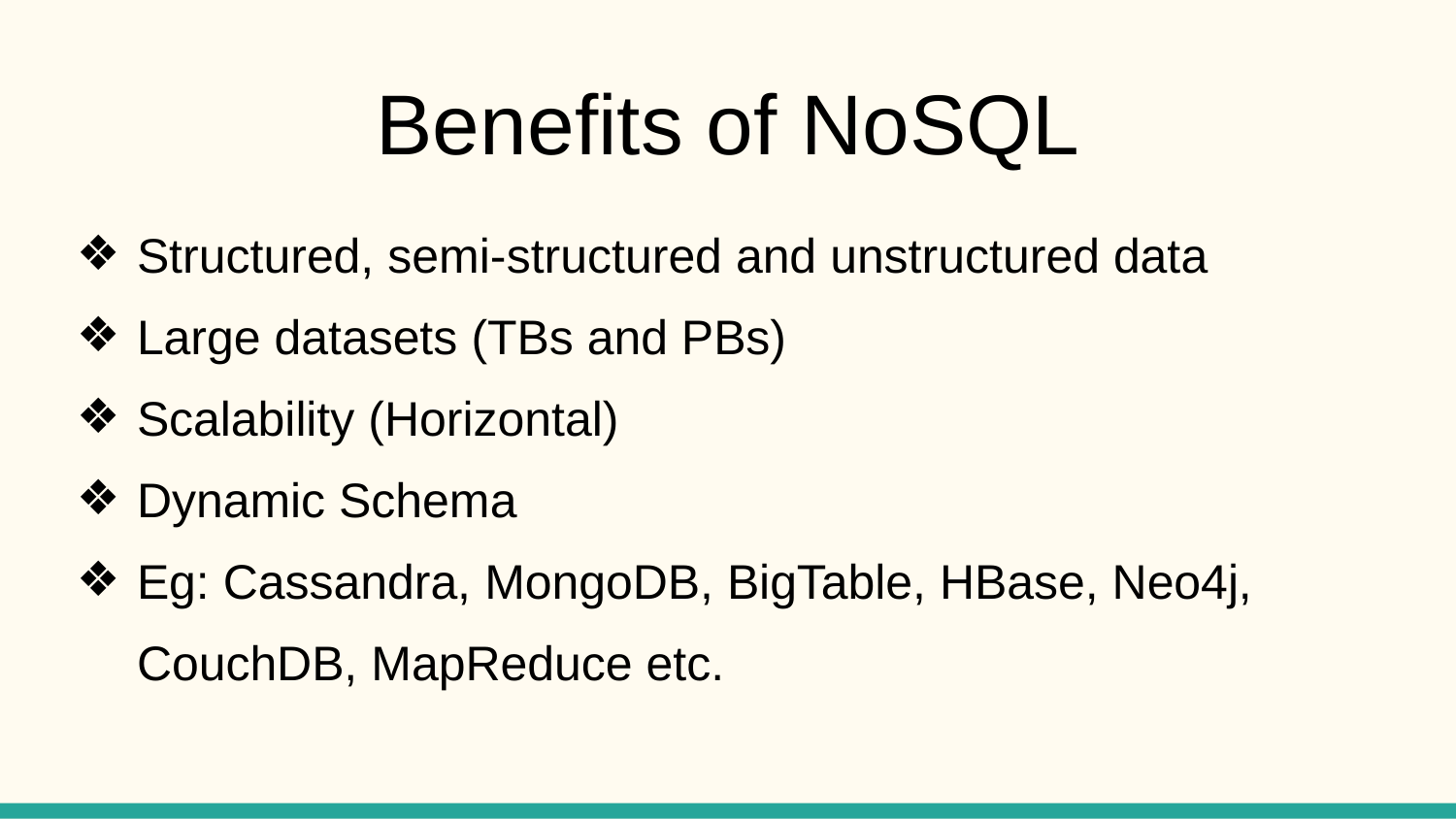

# Benefits of NoSQL
Structured, semi-structured and unstructured data
Large datasets (TBs and PBs)
Scalability (Horizontal)
Dynamic Schema
Eg: Cassandra, MongoDB, BigTable, HBase, Neo4j, CouchDB, MapReduce etc.